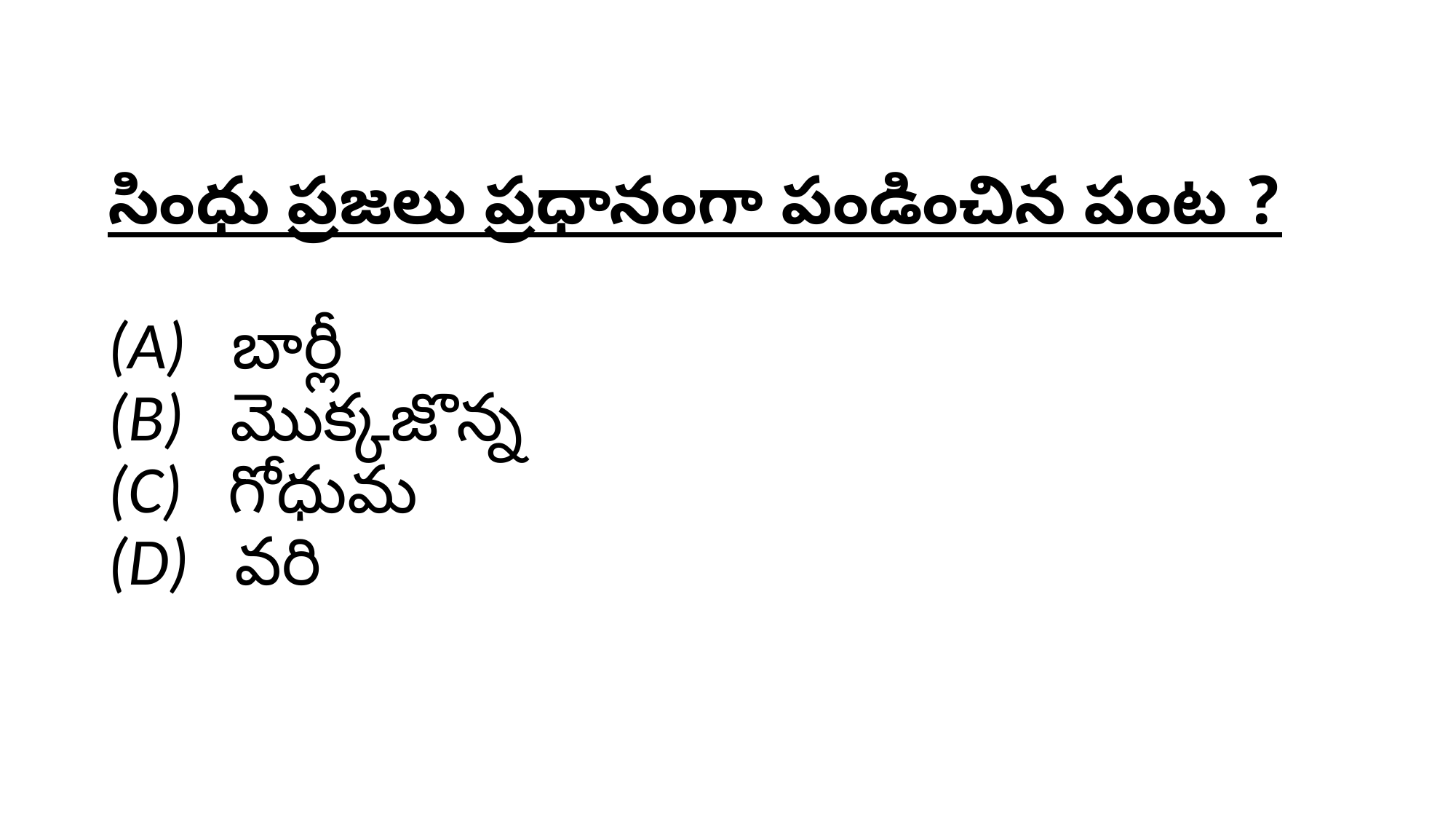

# సింధు ప్రజలు ప్రధానంగా పండించిన పంట ? (A)   బార్లీ (B)   మొక్కజొన్న (C)   గోధుమ (D)   వరి